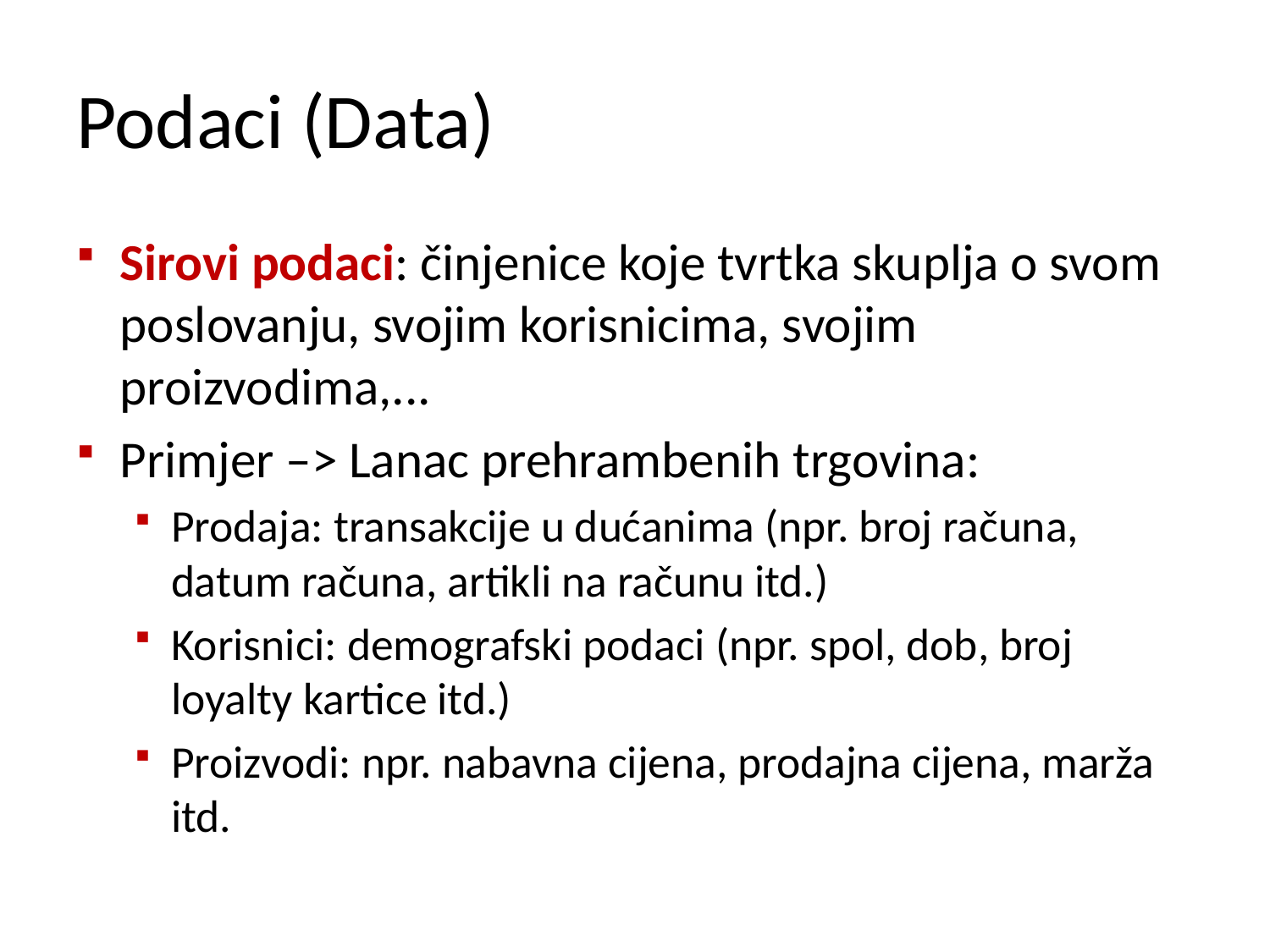

# Podaci (Data)
Sirovi podaci: činjenice koje tvrtka skuplja o svom poslovanju, svojim korisnicima, svojim proizvodima,...
Primjer –> Lanac prehrambenih trgovina:
Prodaja: transakcije u dućanima (npr. broj računa, datum računa, artikli na računu itd.)
Korisnici: demografski podaci (npr. spol, dob, broj loyalty kartice itd.)
Proizvodi: npr. nabavna cijena, prodajna cijena, marža itd.